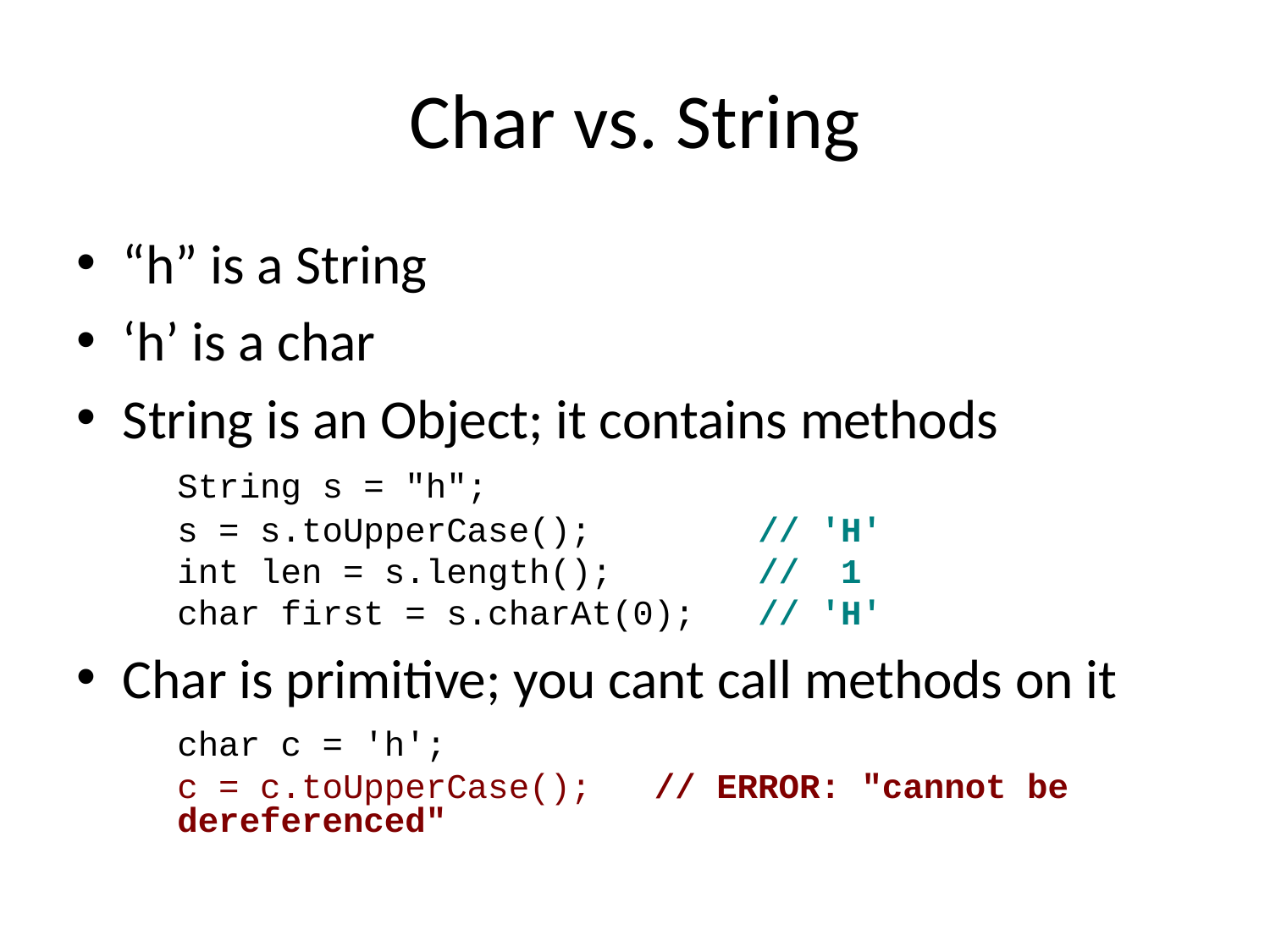

# Char vs. String
“h” is a String
‘h’ is a char
String is an Object; it contains methods
	String s = "h";
	s = s.toUpperCase();        // 'H'
	int len = s.length();       //  1
	char first = s.charAt(0);   // 'H'
Char is primitive; you cant call methods on it
	char c = 'h';
	c = c.toUpperCase();   // ERROR: "cannot be dereferenced"